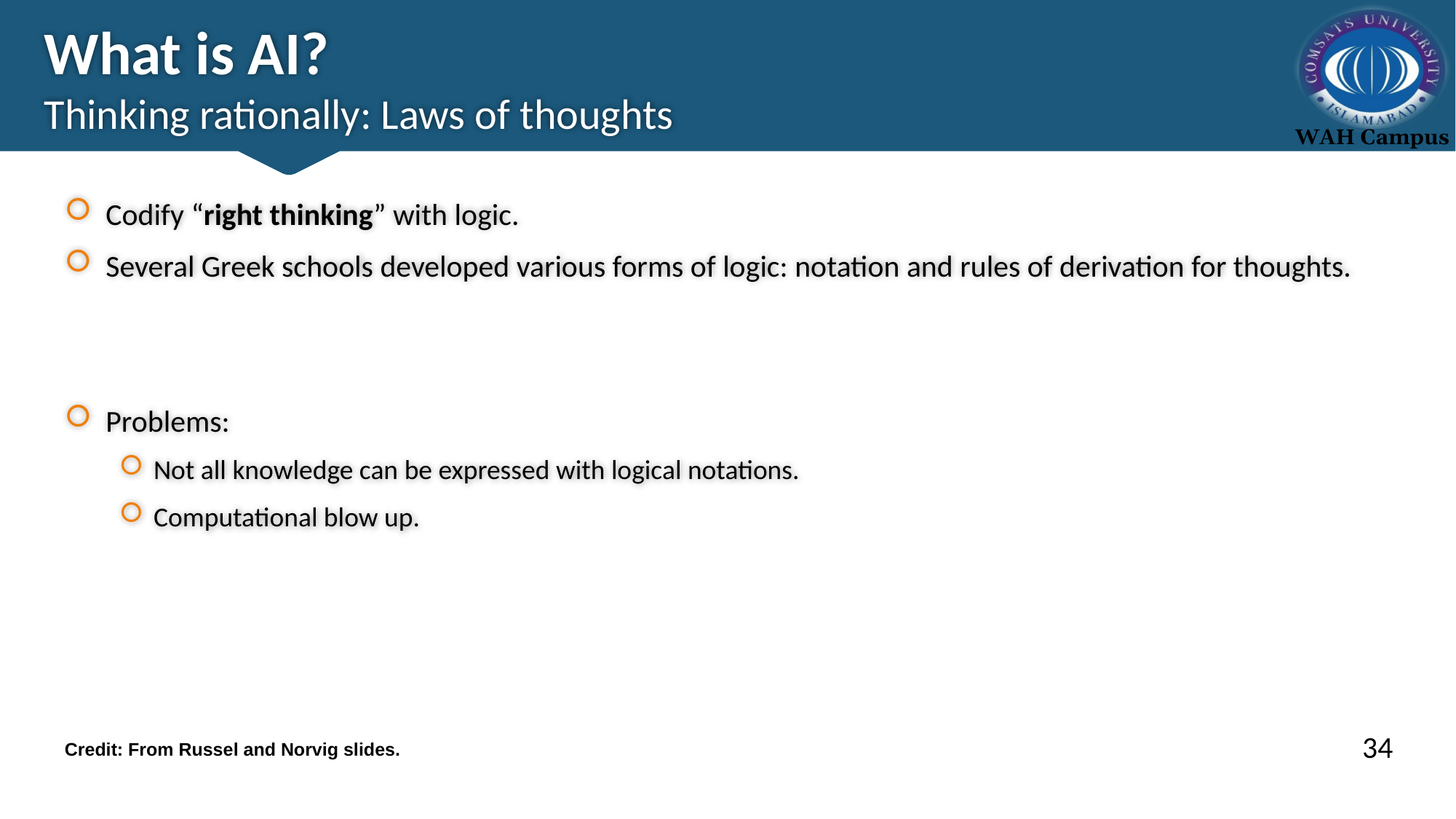

# What is AI? Thinking rationally: Laws of thoughts
Codify “right thinking” with logic.
Several Greek schools developed various forms of logic: notation and rules of derivation for thoughts.

Problems:
Not all knowledge can be expressed with logical notations.
Computational blow up.
34
Credit: From Russel and Norvig slides.